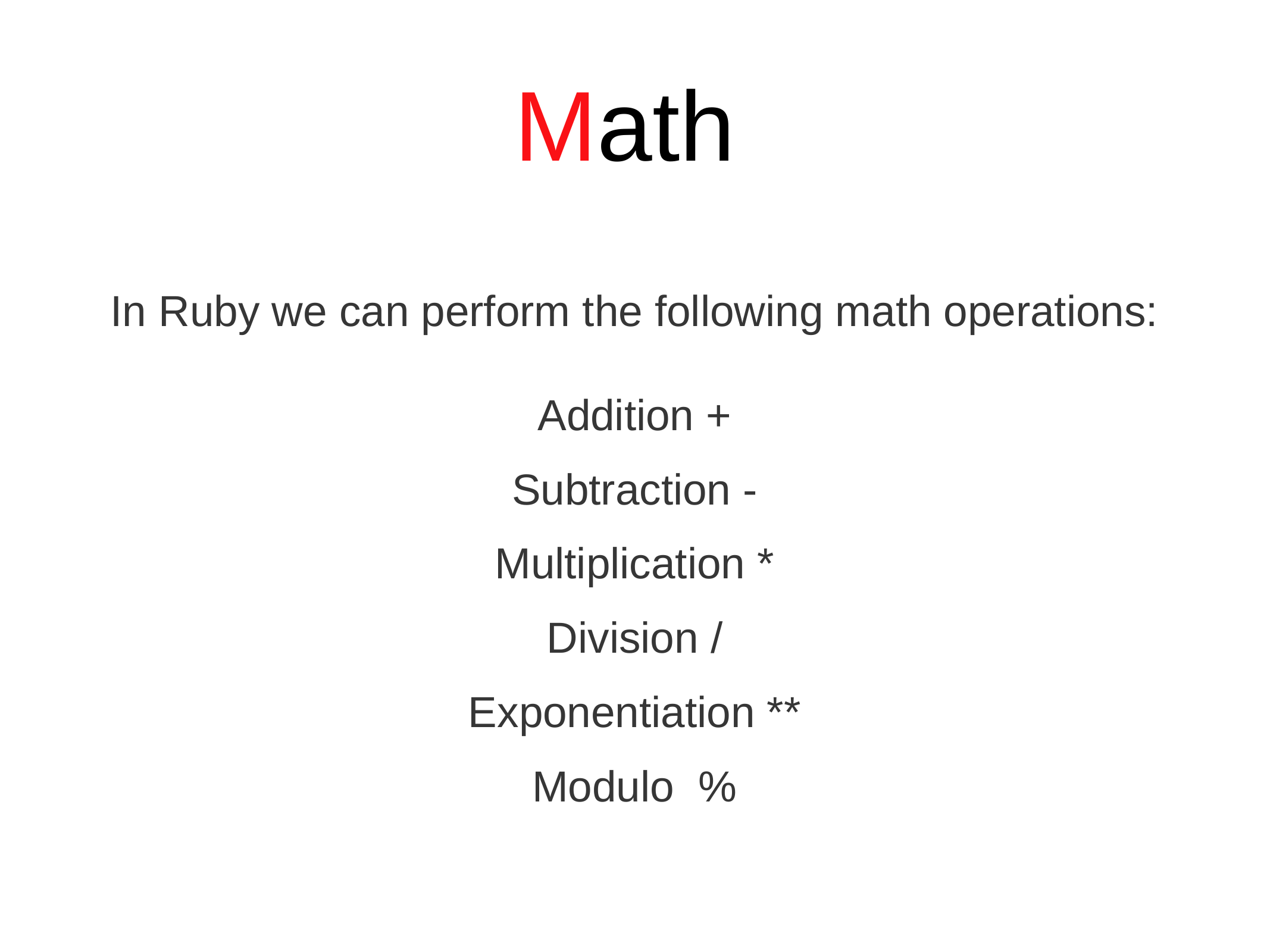

Math
In Ruby we can perform the following math operations:

Addition +

Subtraction -

Multiplication *

Division /

Exponentiation **

Modulo  %